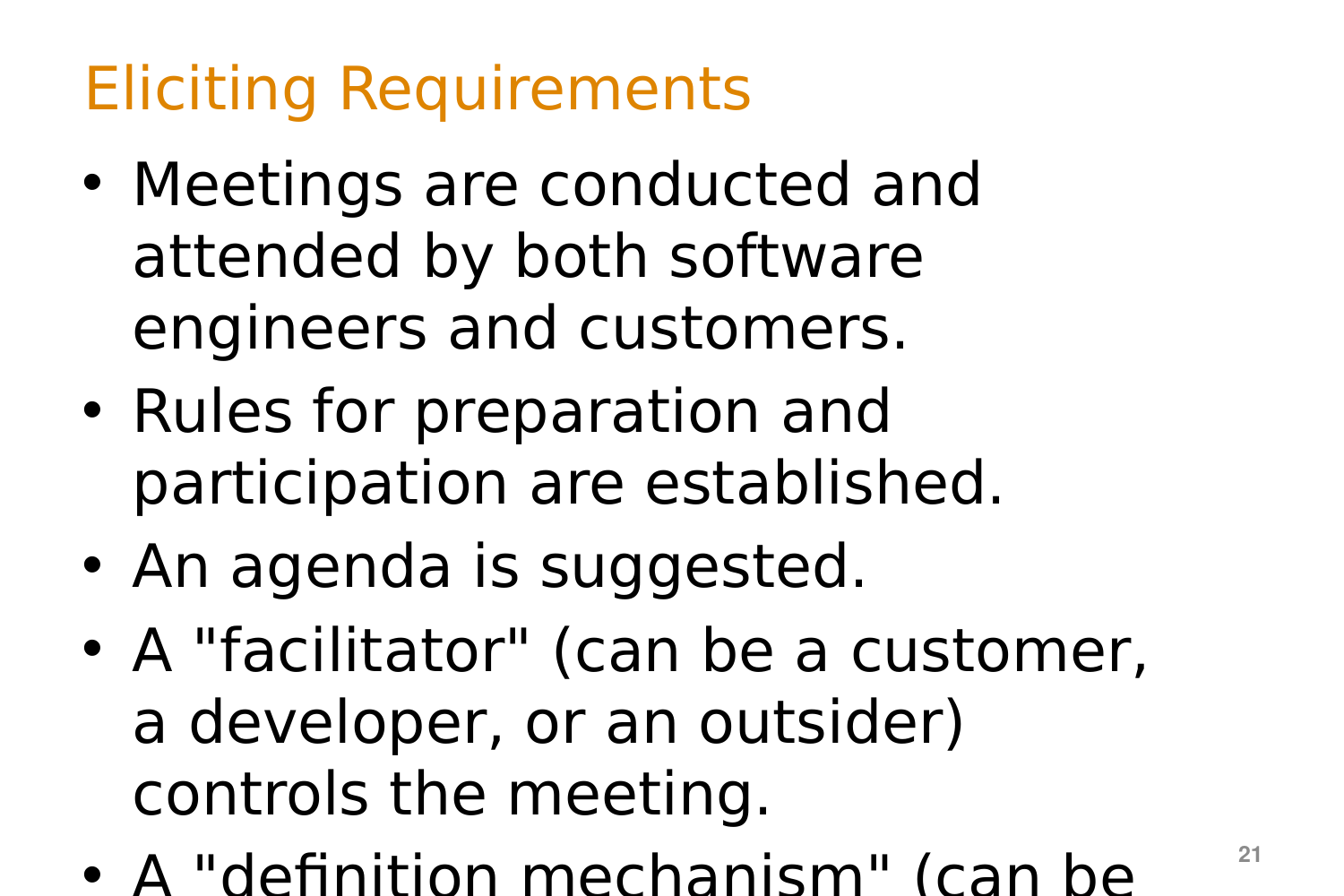

# Eliciting Requirements
Meetings are conducted and attended by both software engineers and customers.
Rules for preparation and participation are established.
An agenda is suggested.
A "facilitator" (can be a customer, a developer, or an outsider) controls the meeting.
A "definition mechanism" (can be work sheets, flip charts, or wall stickers or an electronic bulletin board, chat room or virtual forum) is used.
21